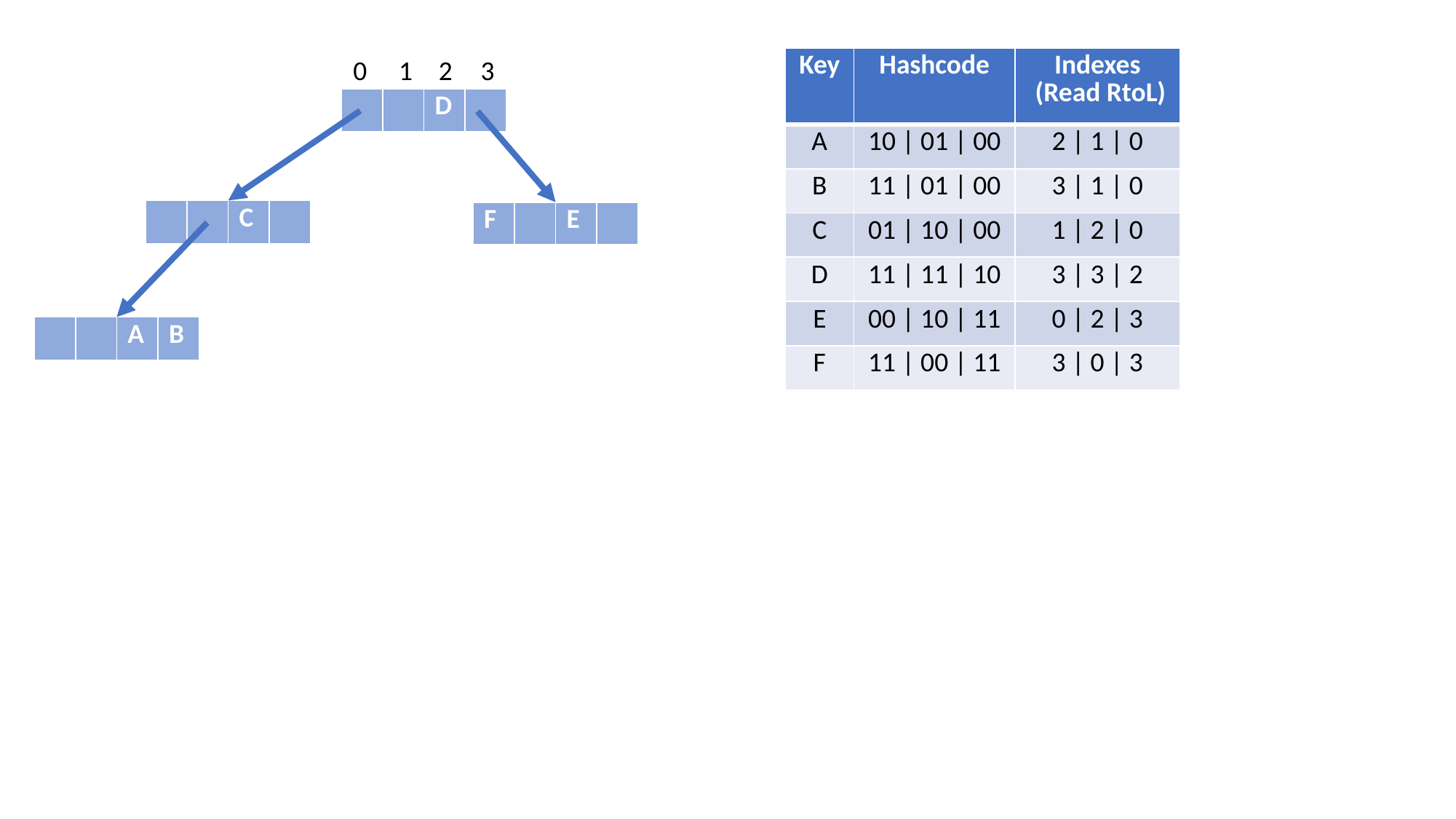

0
1
2
3
| Key | Hashcode | Indexes (Read RtoL) |
| --- | --- | --- |
| A | 10 | 01 | 00 | 2 | 1 | 0 |
| B | 11 | 01 | 00 | 3 | 1 | 0 |
| C | 01 | 10 | 00 | 1 | 2 | 0 |
| D | 11 | 11 | 10 | 3 | 3 | 2 |
| E | 00 | 10 | 11 | 0 | 2 | 3 |
| F | 11 | 00 | 11 | 3 | 0 | 3 |
|  |  | D |  |
| --- | --- | --- | --- |
|  |  | C |  |
| --- | --- | --- | --- |
| F |  | E |  |
| --- | --- | --- | --- |
|  |  | A | B |
| --- | --- | --- | --- |